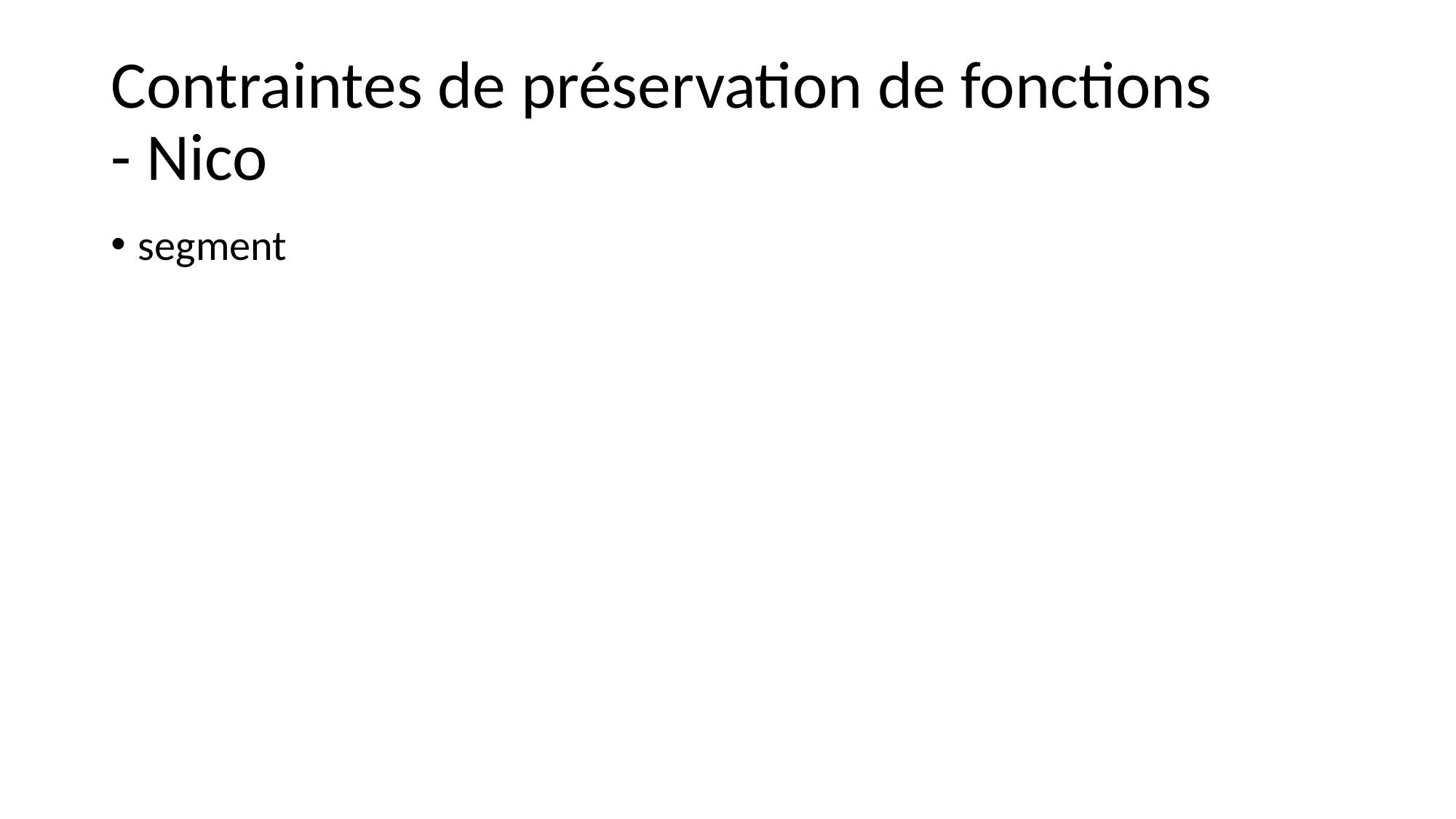

# Contraintes de préservation de fonctions	 - Nico
segment